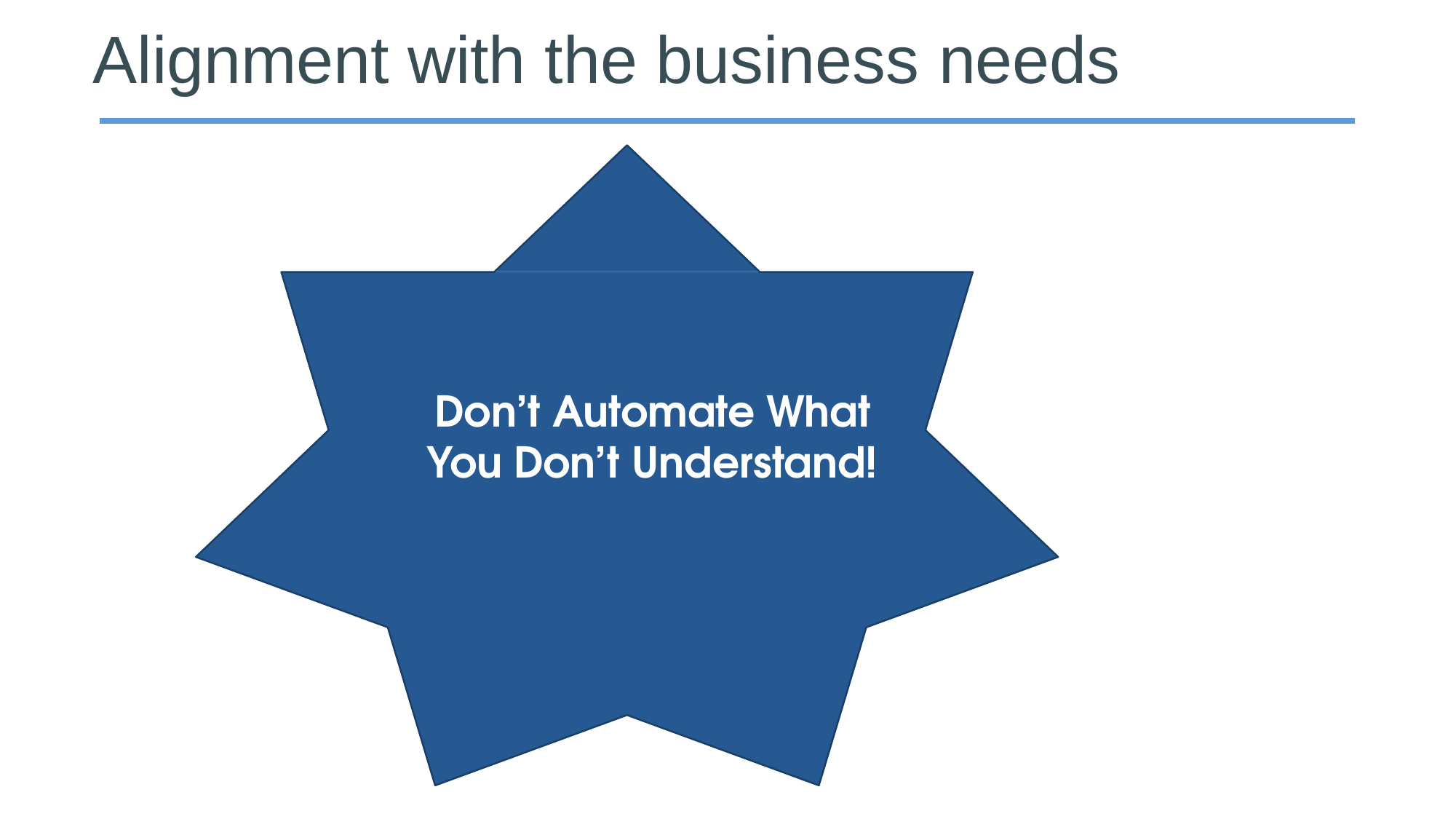

# Alignment with the business needs

Don’t Automate What  You Don’t Understand!